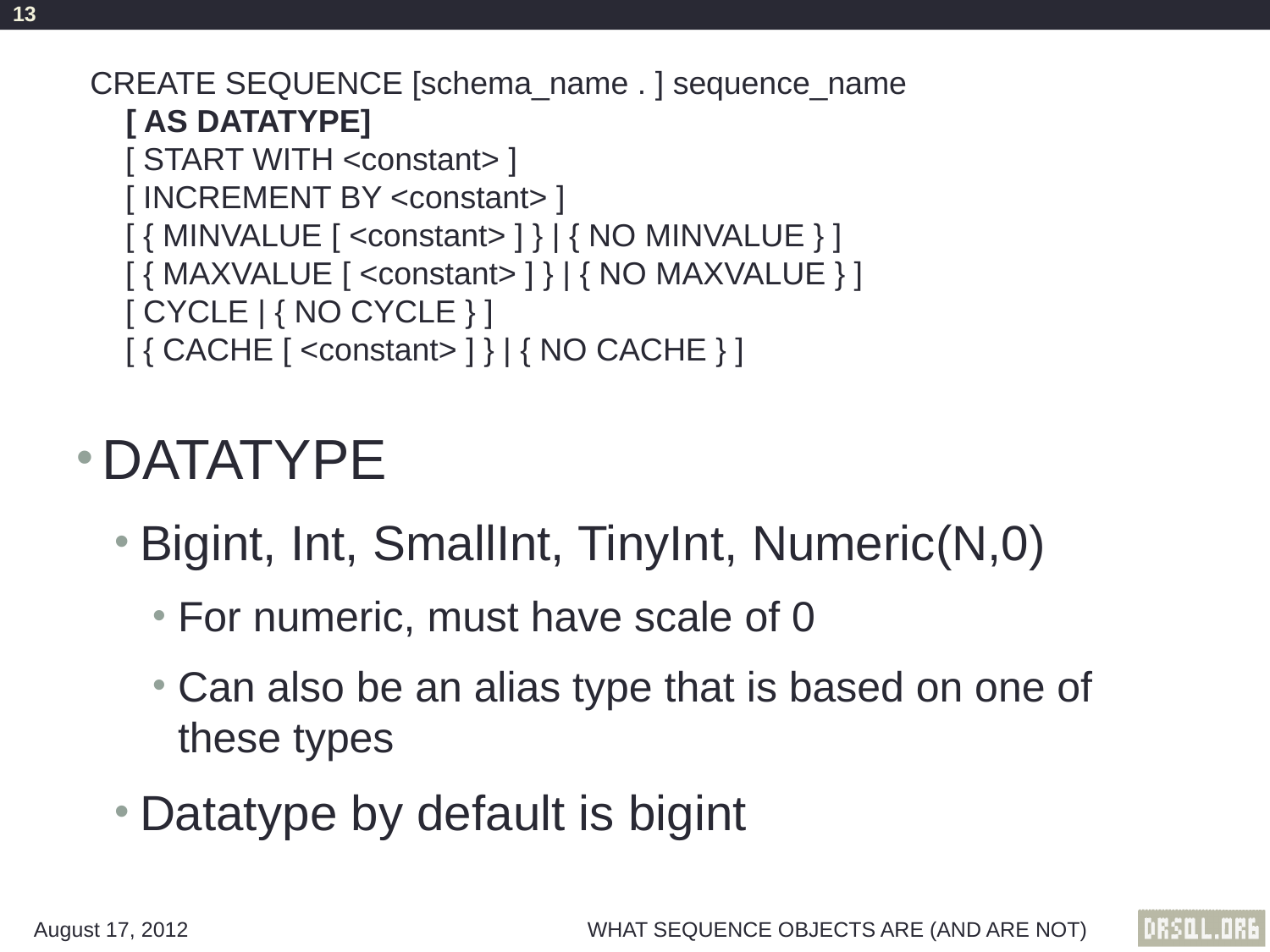

13
CREATE SEQUENCE [schema_name . ] sequence_name
    [ AS DATATYPE]
    [ START WITH <constant> ]
    [ INCREMENT BY <constant> ]
    [ { MINVALUE [ <constant> ] } | { NO MINVALUE } ]
    [ { MAXVALUE [ <constant> ] } | { NO MAXVALUE } ]
    [ CYCLE | { NO CYCLE } ]
    [ { CACHE [ <constant> ] } | { NO CACHE } ]
DATATYPE
Bigint, Int, SmallInt, TinyInt, Numeric(N,0)
For numeric, must have scale of 0
Can also be an alias type that is based on one of these types
Datatype by default is bigint

What Sequence Objects Are (And Are Not)
August 17, 2012